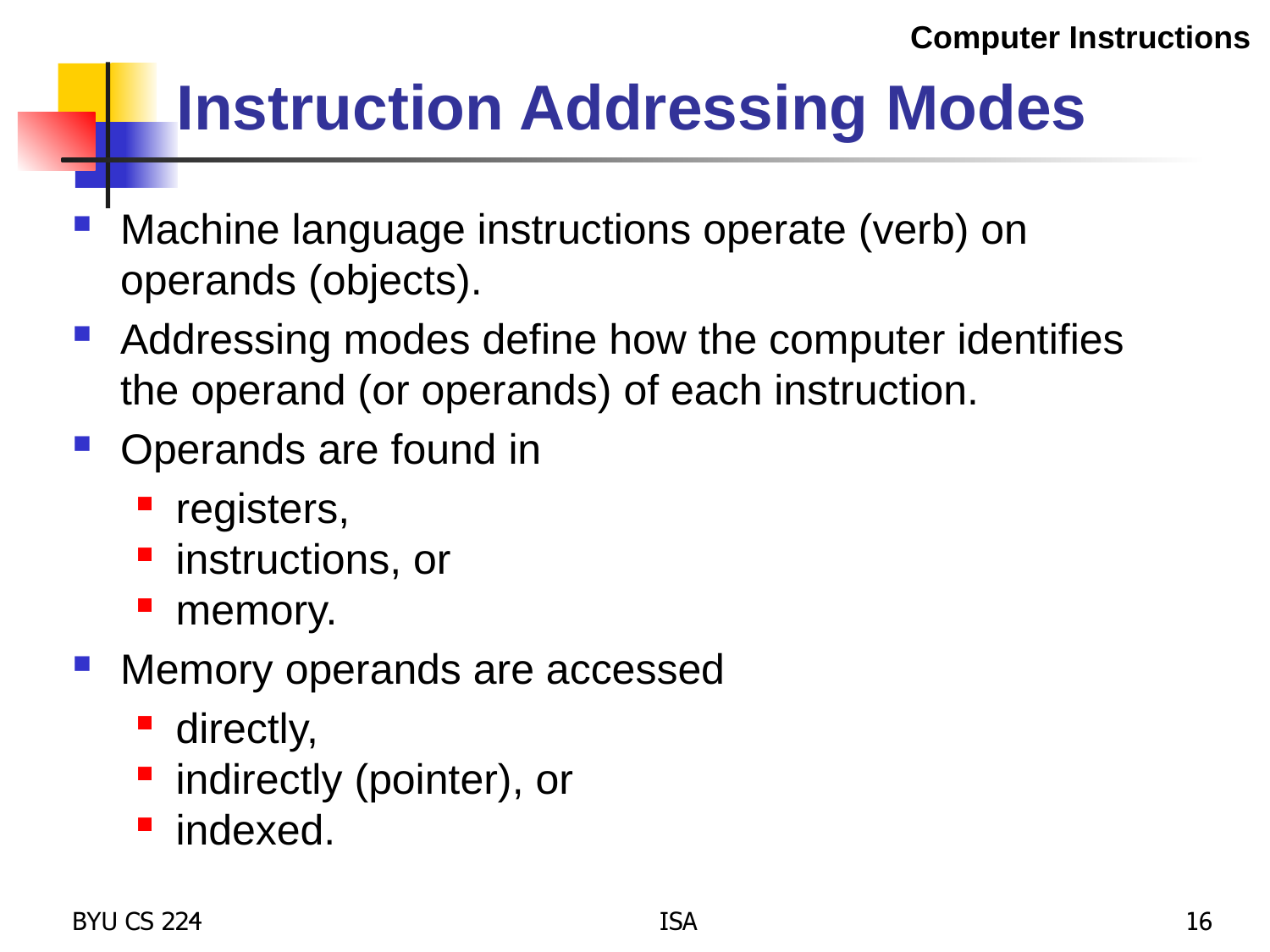

Computer Instructions
# Instruction Addressing Modes
Machine language instructions operate (verb) on operands (objects).
Addressing modes define how the computer identifies the operand (or operands) of each instruction.
Operands are found in
registers,
instructions, or
memory.
Memory operands are accessed
directly,
indirectly (pointer), or
indexed.
BYU CS 224
ISA
16